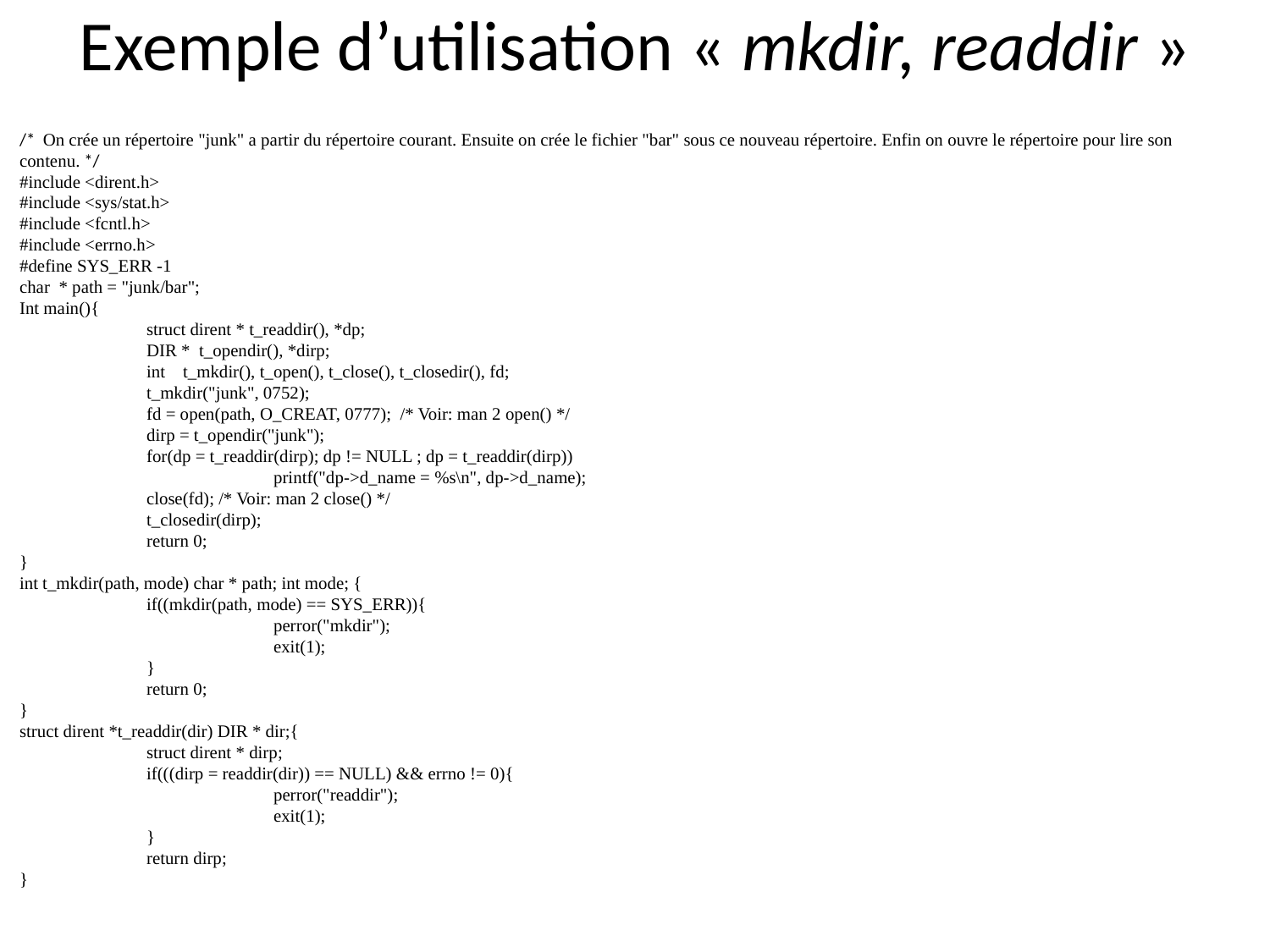

# Exemple d’utilisation « mkdir, readdir »
/*  On crée un répertoire "junk" a partir du répertoire courant. Ensuite on crée le fichier "bar" sous ce nouveau répertoire. Enfin on ouvre le répertoire pour lire son contenu. */
#include <dirent.h>
#include <sys/stat.h>
#include <fcntl.h>
#include <errno.h>
#define SYS_ERR -1
char  * path = "junk/bar";
Int main(){
	struct dirent * t_readdir(), *dp;
	DIR *  t_opendir(), *dirp;
	int    t_mkdir(), t_open(), t_close(), t_closedir(), fd;
	t_mkdir("junk", 0752);
	fd = open(path, O_CREAT, 0777);  /* Voir: man 2 open() */
	dirp = t_opendir("junk");
	for(dp = t_readdir(dirp); dp != NULL ; dp = t_readdir(dirp))
		printf("dp->d_name = %s\n", dp->d_name);
 	close(fd); /* Voir: man 2 close() */
	t_closedir(dirp);
	return 0;
}
int t_mkdir(path, mode) char * path; int mode; {
	if((mkdir(path, mode) == SYS_ERR)){
		perror("mkdir");
		exit(1);
	}
	return 0;
}
struct dirent *t_readdir(dir) DIR * dir;{
	struct dirent * dirp;
	if(((dirp = readdir(dir)) == NULL) && errno != 0){
		perror("readdir");
		exit(1);
	}
	return dirp;
}